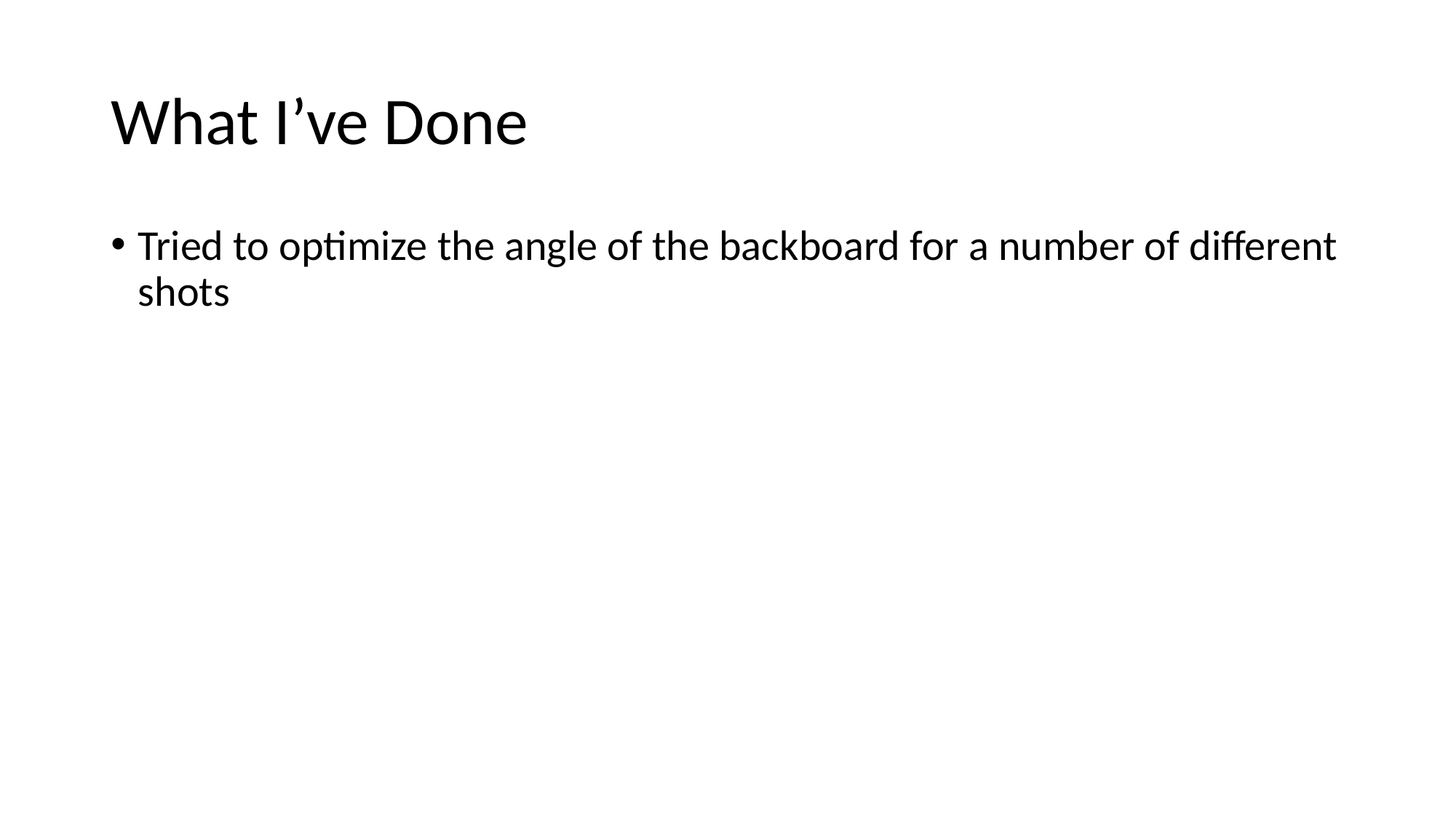

# What I’ve Done
Tried to optimize the angle of the backboard for a number of different shots